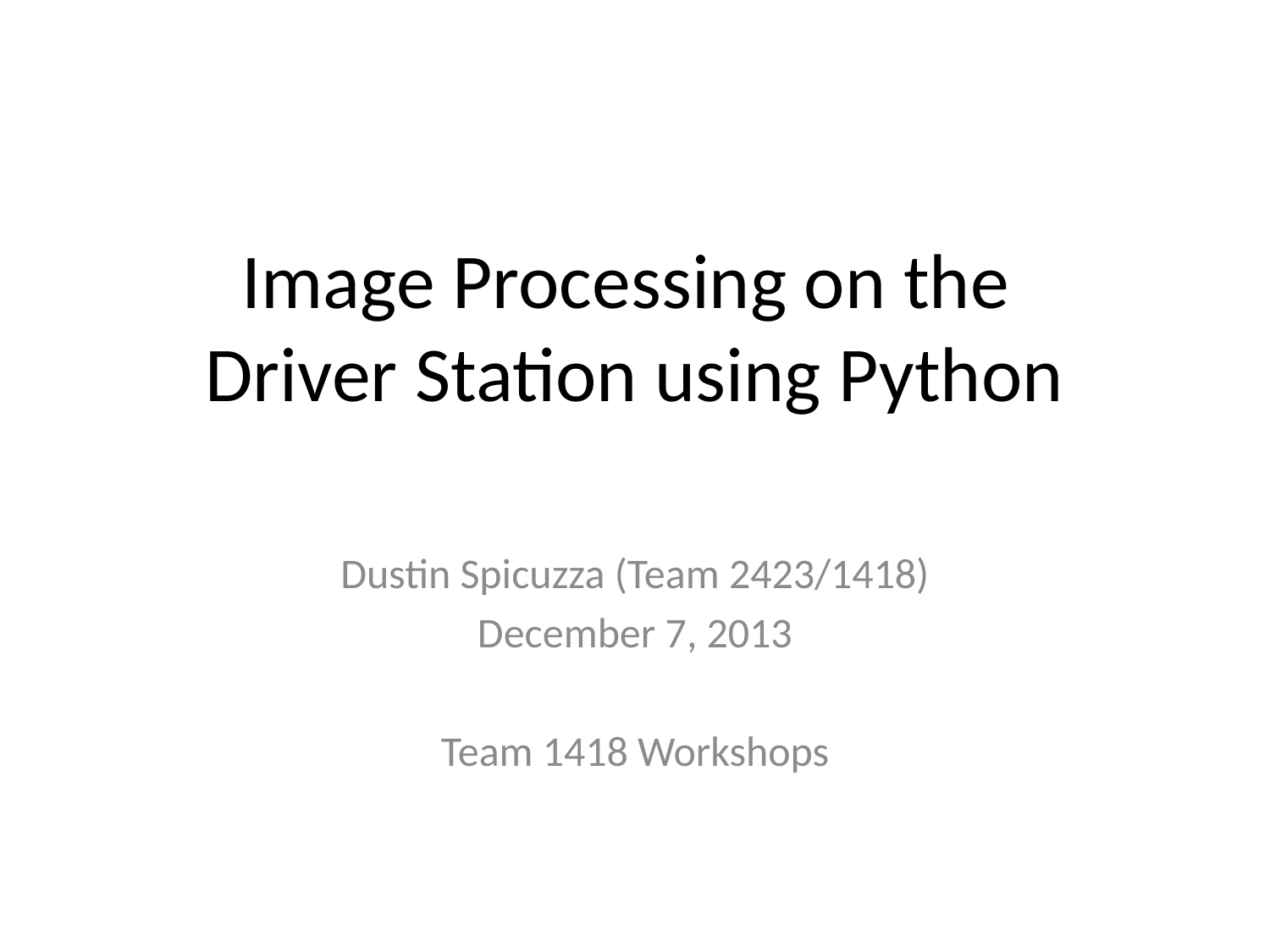

# Image Processing on the Driver Station using Python
Dustin Spicuzza (Team 2423/1418)
December 7, 2013

Team 1418 Workshops